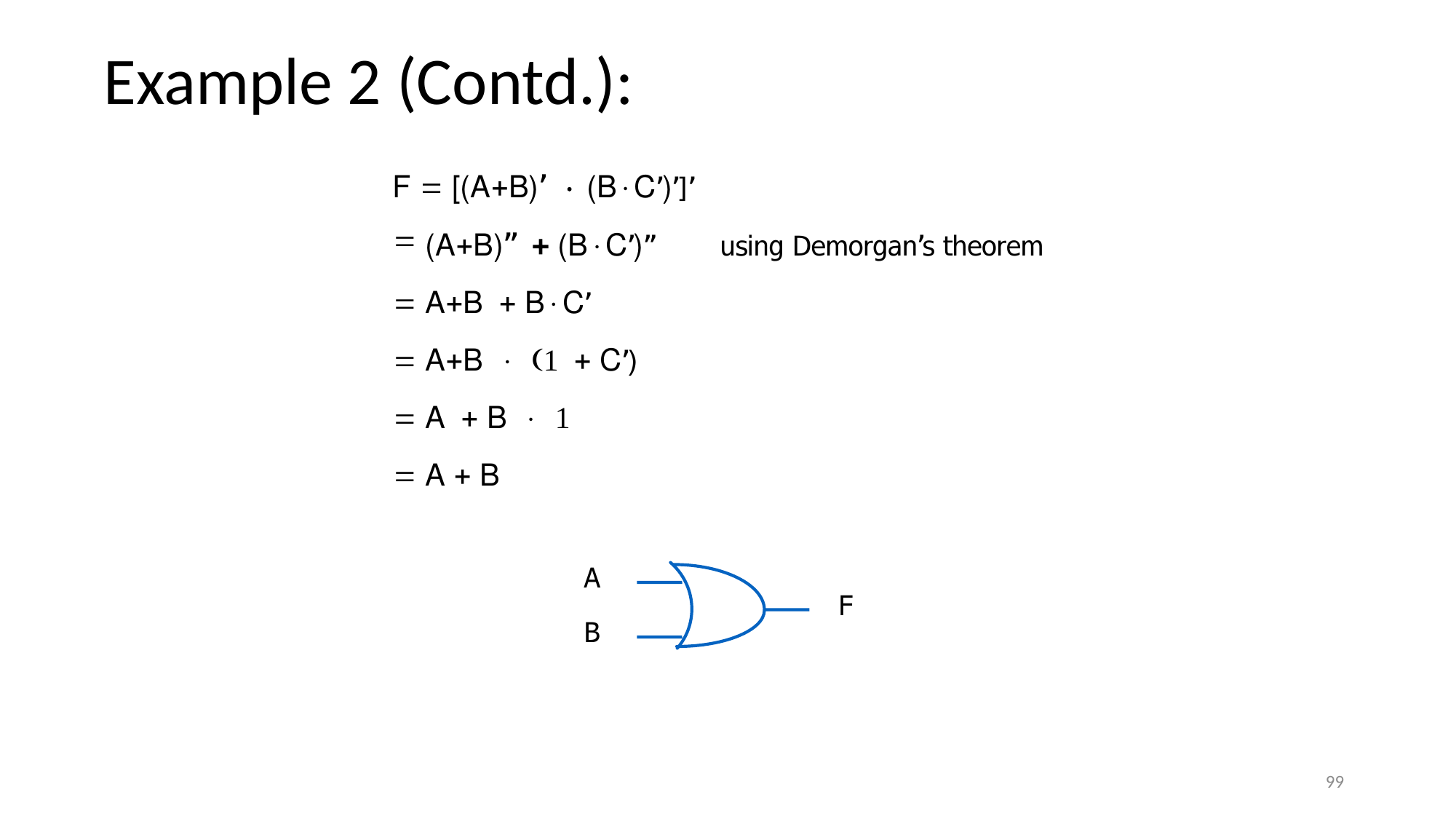

# Example 2 (Contd.):
F = [(A+B)’ ⋅ (B⋅C’)’]’
 (A+B)’’ + (B⋅C’)’’	using Demorgan’s theorem
= A+B + B⋅C’
= A+B ⋅ (1 + C’)
= A + B ⋅ 1
= A + B
A

F
B
99